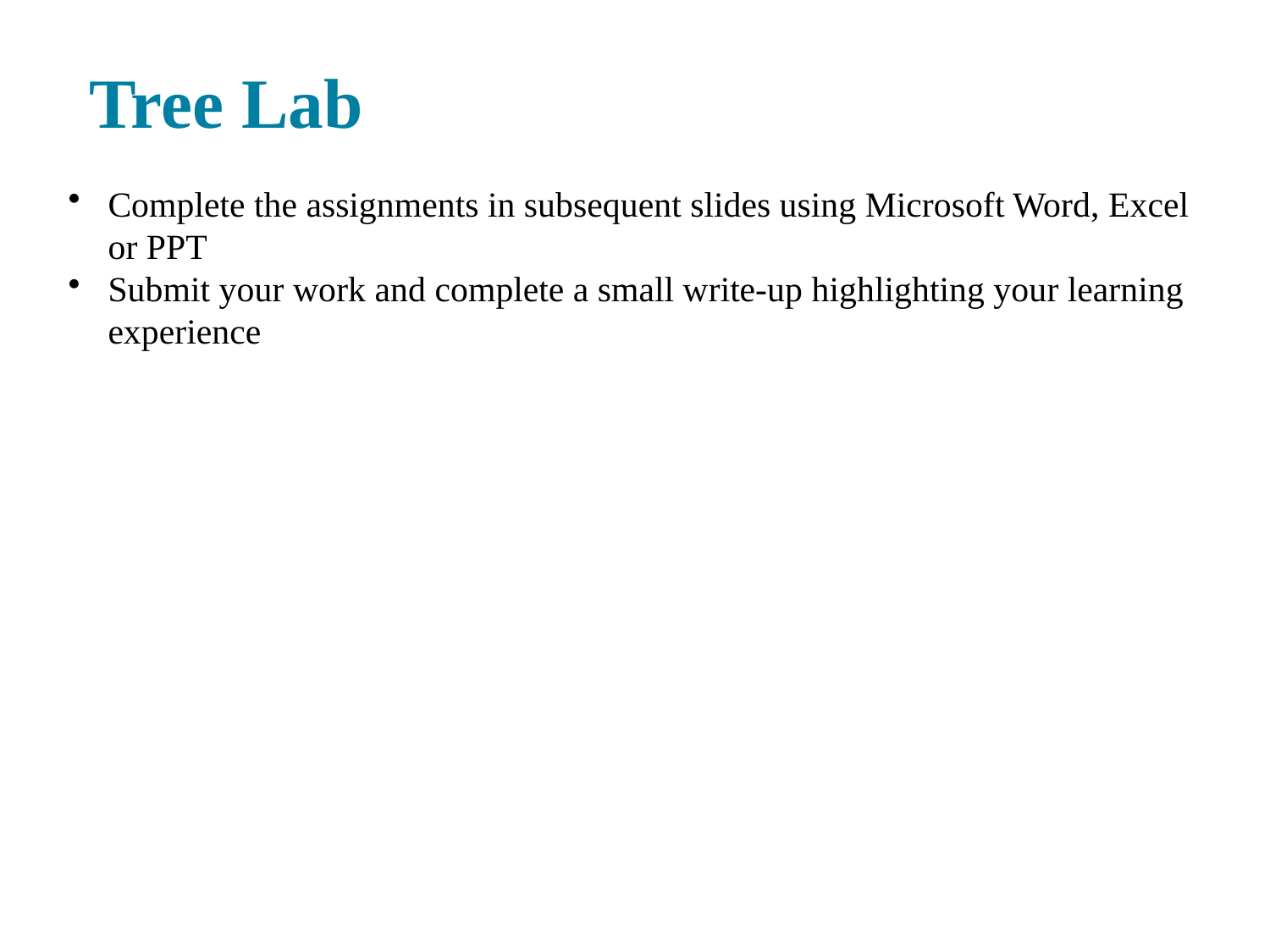

Tree Lab
Complete the assignments in subsequent slides using Microsoft Word, Excel or PPT
Submit your work and complete a small write-up highlighting your learning experience